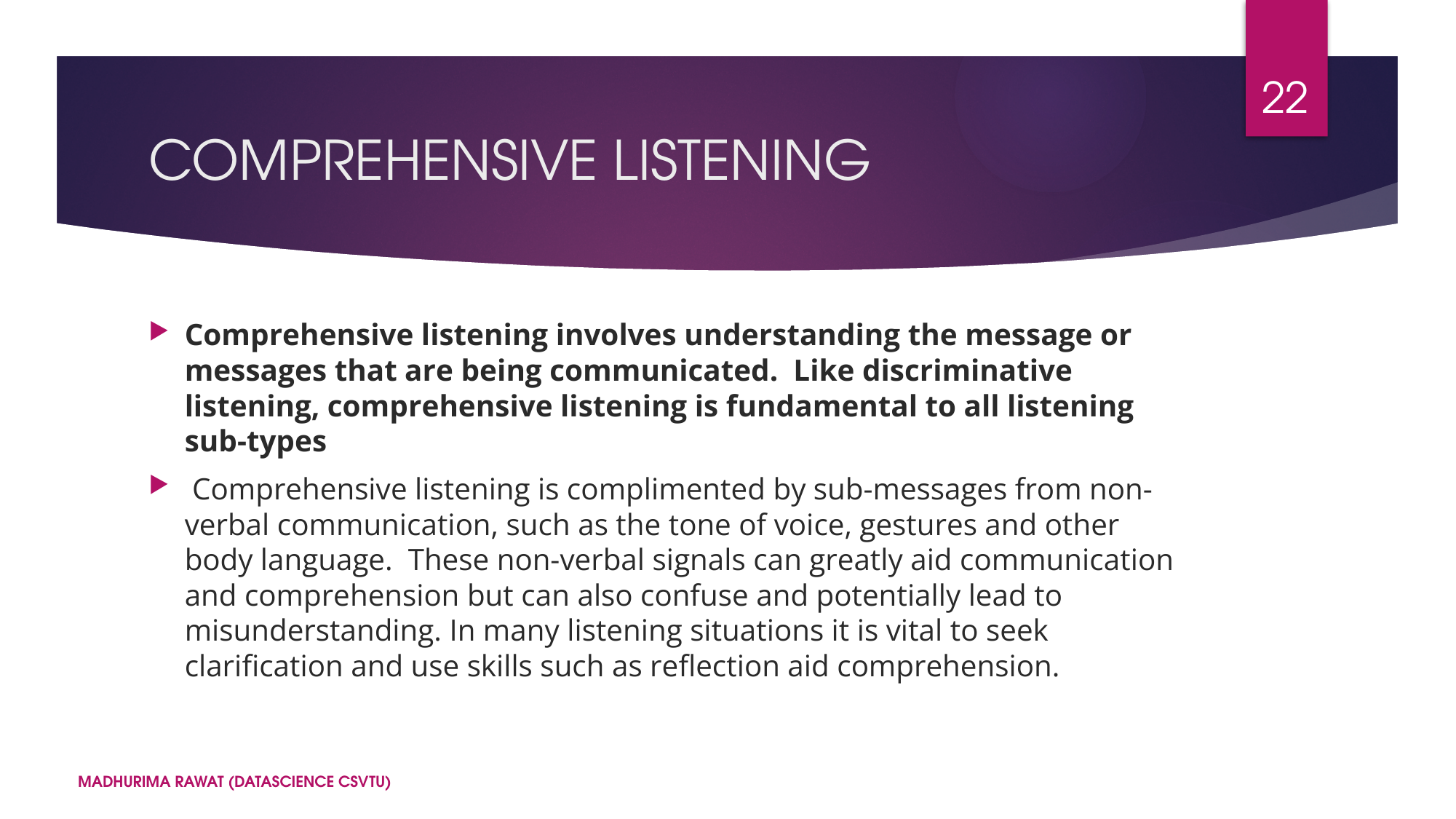

22
# COMPREHENSIVE LISTENING
Comprehensive listening involves understanding the message or messages that are being communicated.  Like discriminative listening, comprehensive listening is fundamental to all listening sub-types
 Comprehensive listening is complimented by sub-messages from non-verbal communication, such as the tone of voice, gestures and other body language.  These non-verbal signals can greatly aid communication and comprehension but can also confuse and potentially lead to misunderstanding. In many listening situations it is vital to seek clarification and use skills such as reflection aid comprehension.
MADHURIMA RAWAT (DATASCIENCE CSVTU)